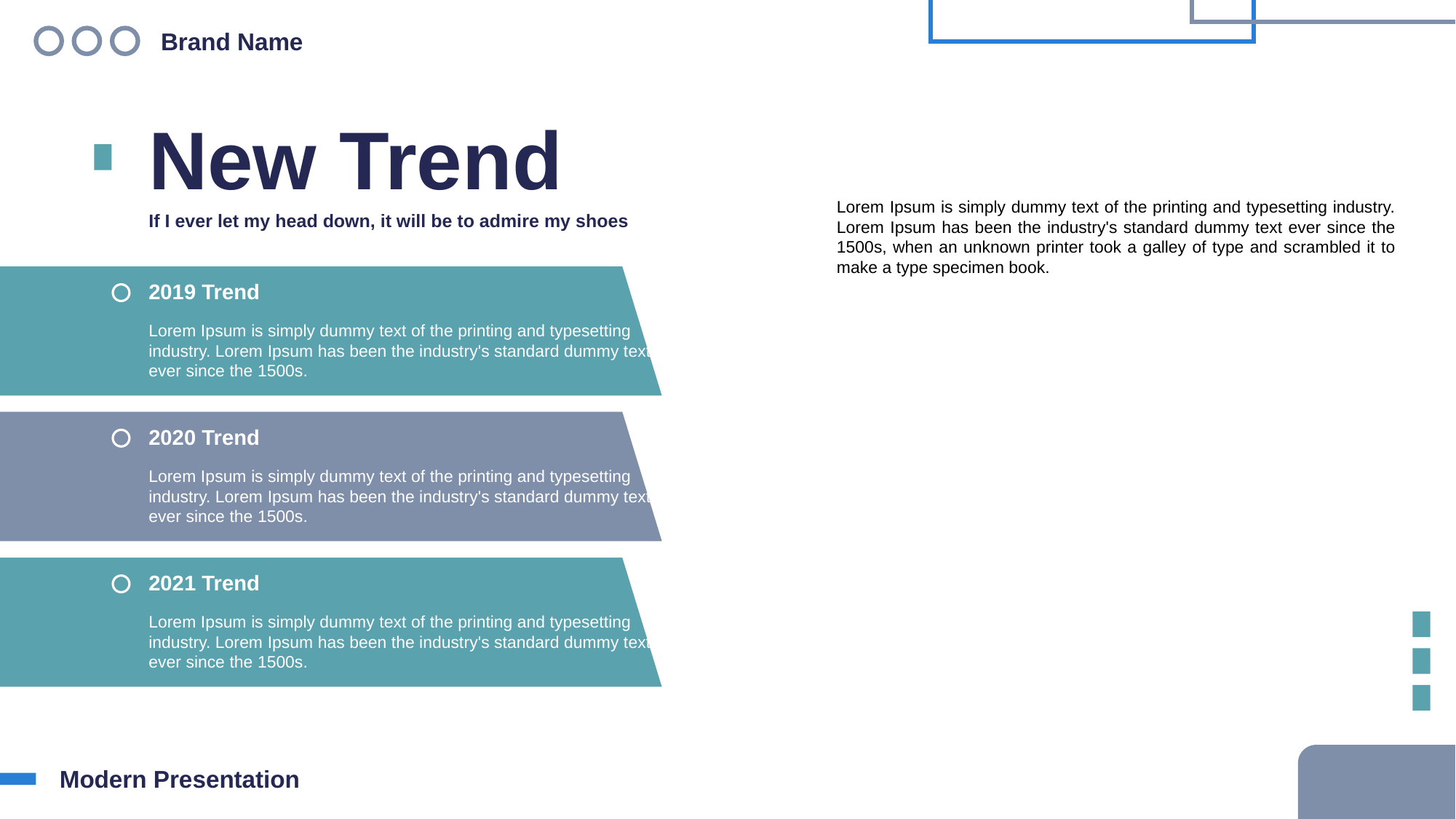

Brand Name

New Trend

Lorem Ipsum is simply dummy text of the printing and typesetting industry. Lorem Ipsum has been the industry's standard dummy text ever since the 1500s, when an unknown printer took a galley of type and scrambled it to make a type specimen book.
If I ever let my head down, it will be to admire my shoes

2019 Trend

Lorem Ipsum is simply dummy text of the printing and typesetting industry. Lorem Ipsum has been the industry's standard dummy text ever since the 1500s.

2020 Trend

Lorem Ipsum is simply dummy text of the printing and typesetting industry. Lorem Ipsum has been the industry's standard dummy text ever since the 1500s.

2021 Trend

Lorem Ipsum is simply dummy text of the printing and typesetting industry. Lorem Ipsum has been the industry's standard dummy text ever since the 1500s.

Modern Presentation